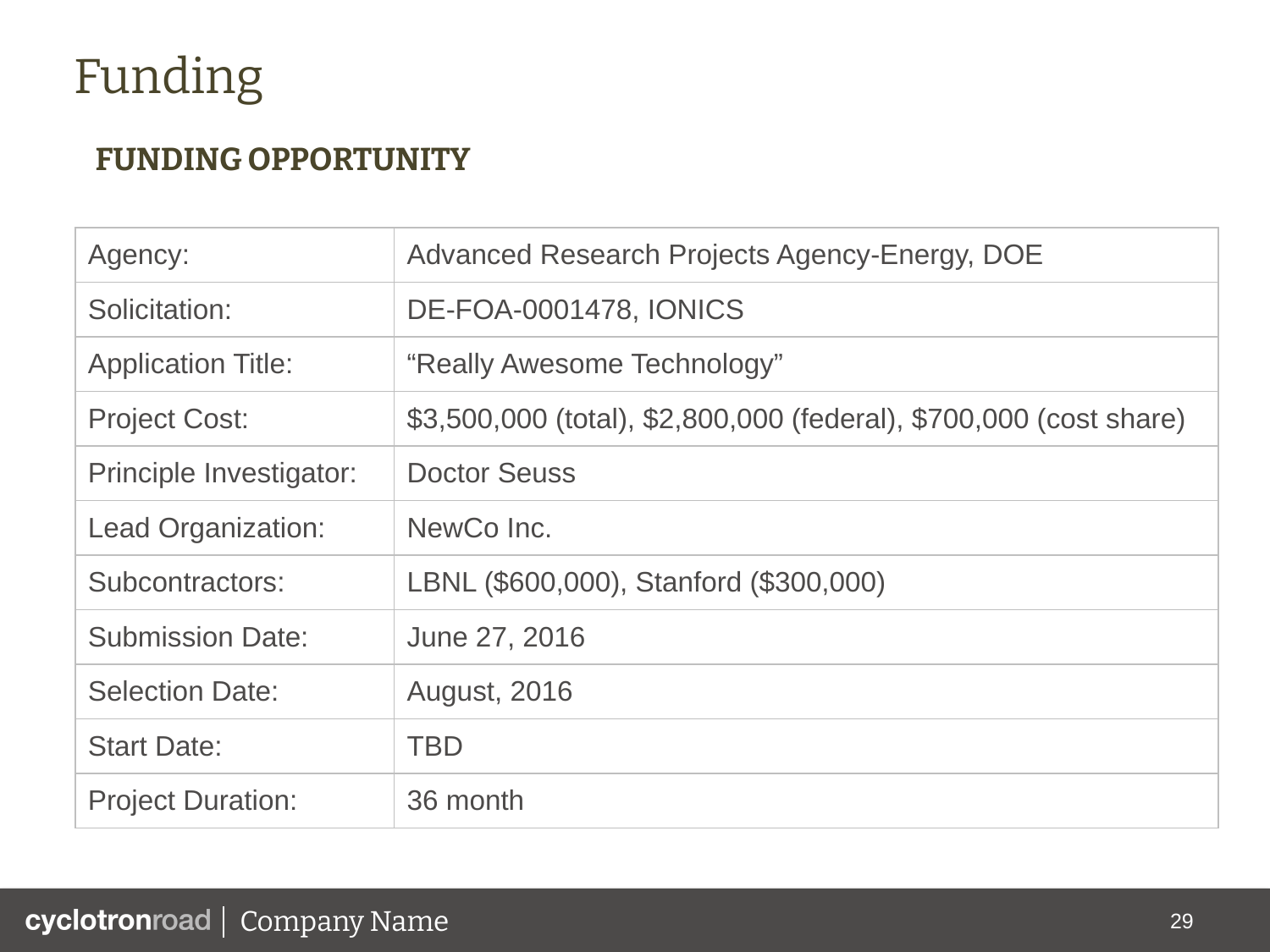

# Funding
FUNDING OPPORTUNITY
| Agency: | Advanced Research Projects Agency-Energy, DOE |
| --- | --- |
| Solicitation: | DE-FOA-0001478, IONICS |
| Application Title: | “Really Awesome Technology” |
| Project Cost: | $3,500,000 (total), $2,800,000 (federal), $700,000 (cost share) |
| Principle Investigator: | Doctor Seuss |
| Lead Organization: | NewCo Inc. |
| Subcontractors: | LBNL ($600,000), Stanford ($300,000) |
| Submission Date: | June 27, 2016 |
| Selection Date: | August, 2016 |
| Start Date: | TBD |
| Project Duration: | 36 month |
29